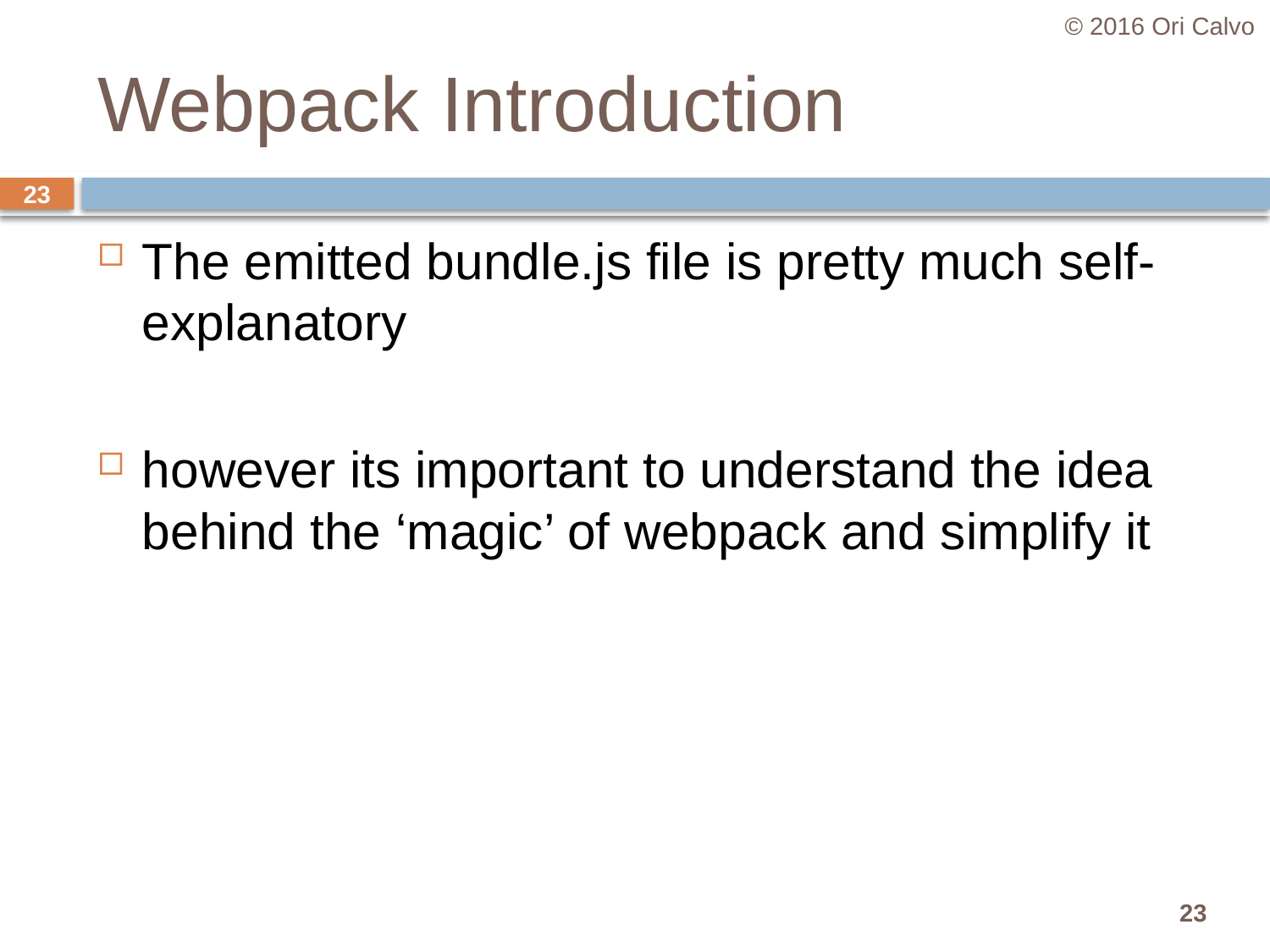

© 2016 Ori Calvo
# Webpack Introduction
23
The emitted bundle.js file is pretty much self-explanatory

however its important to understand the idea behind the ‘magic’ of webpack and simplify it